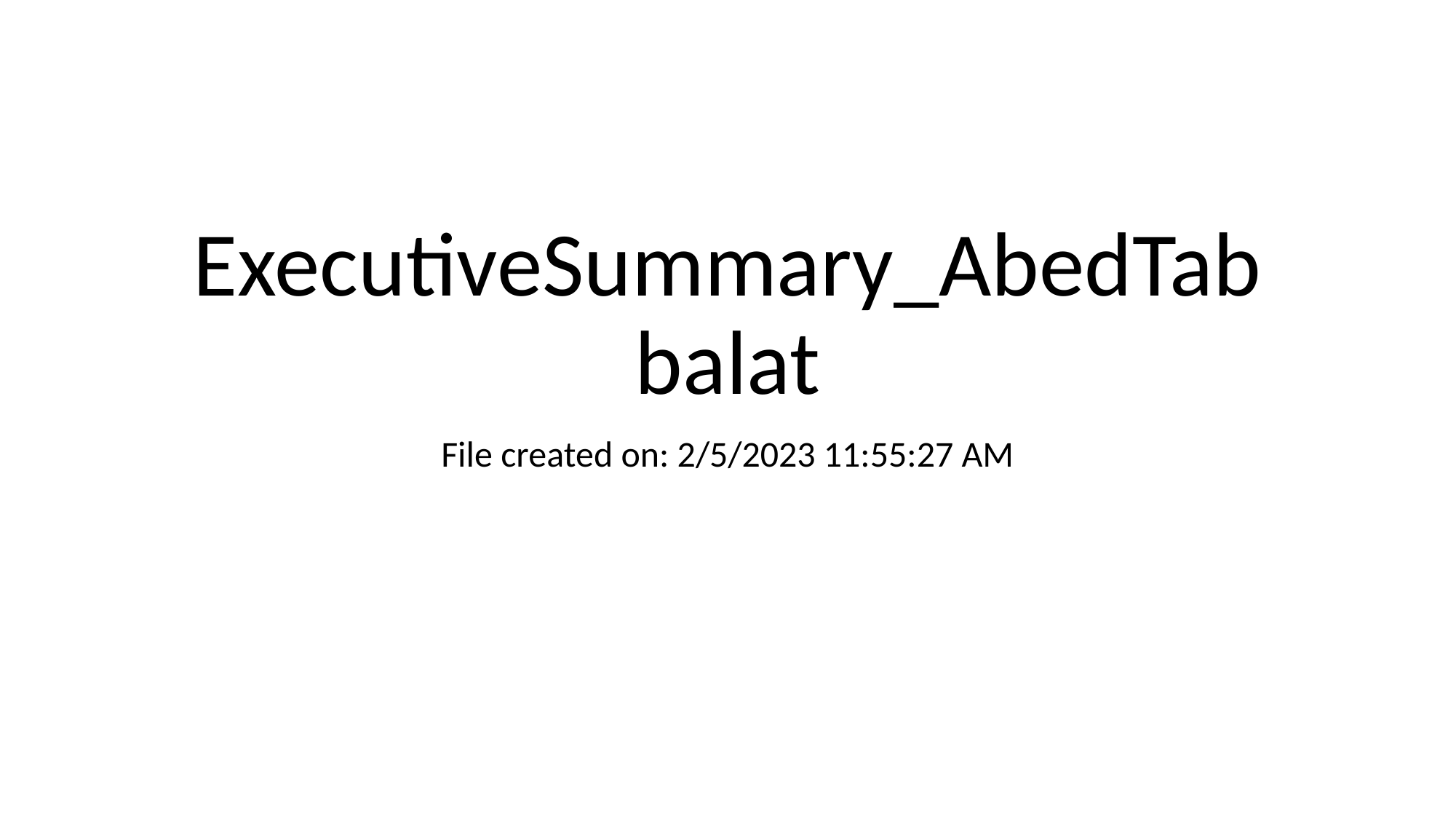

# ExecutiveSummary_AbedTabbalat
File created on: 2/5/2023 11:55:27 AM